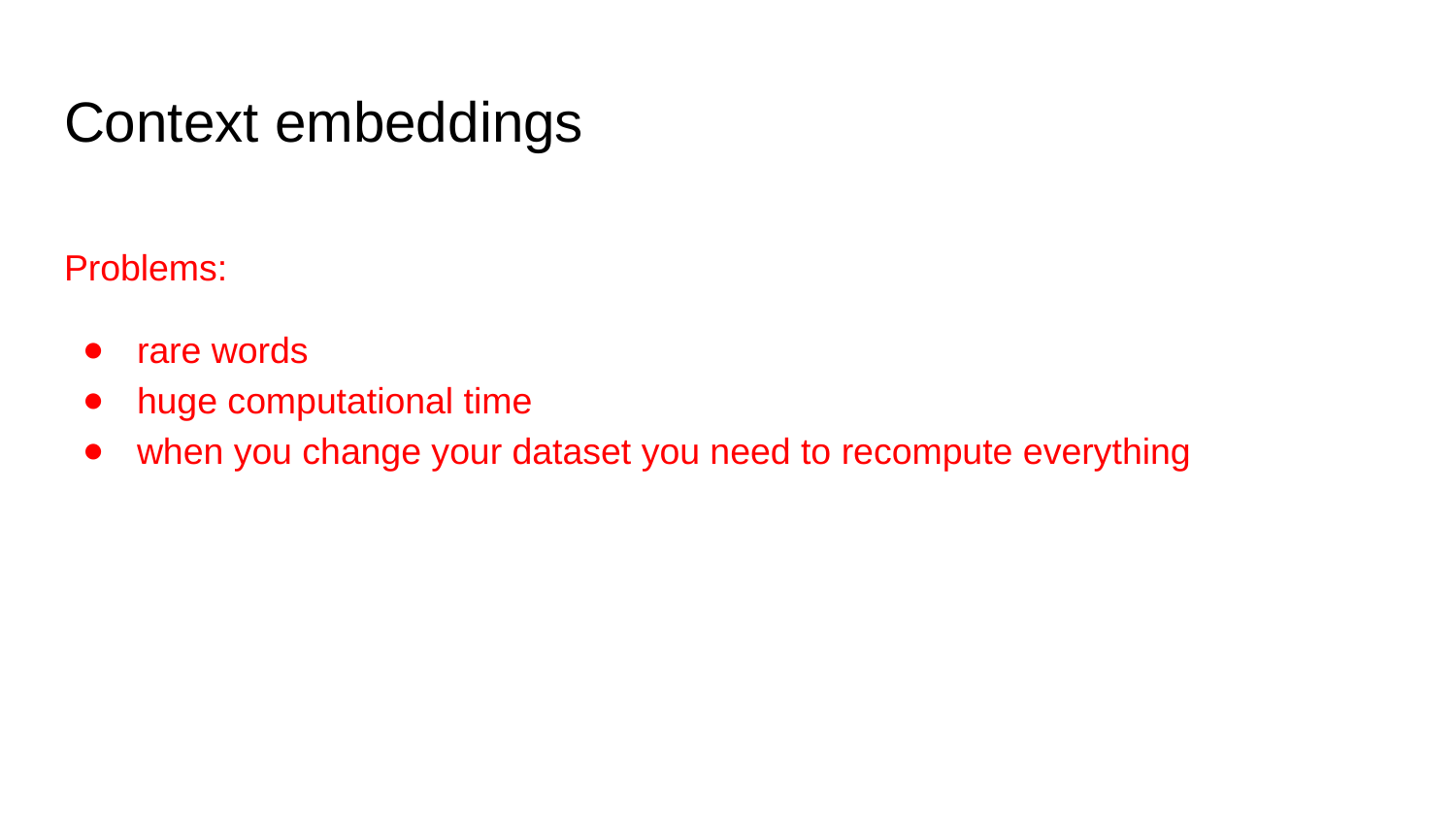

# Context embeddings

Problems:
rare words
huge computational time
when you change your dataset you need to recompute everything